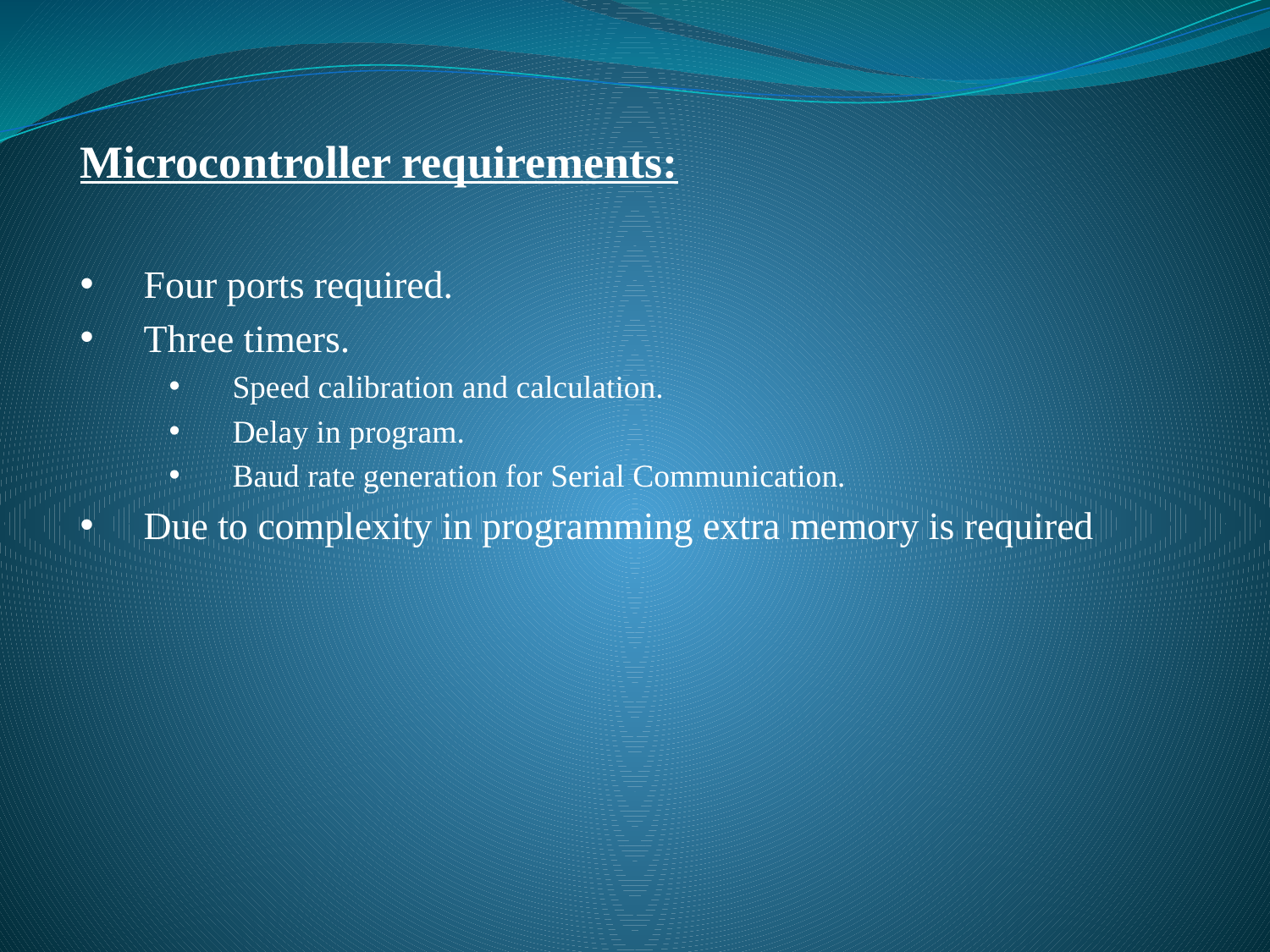

Microcontroller requirements:

Four ports required.
Three timers.
Speed calibration and calculation.
Delay in program.
Baud rate generation for Serial Communication.
Due to complexity in programming extra memory is required